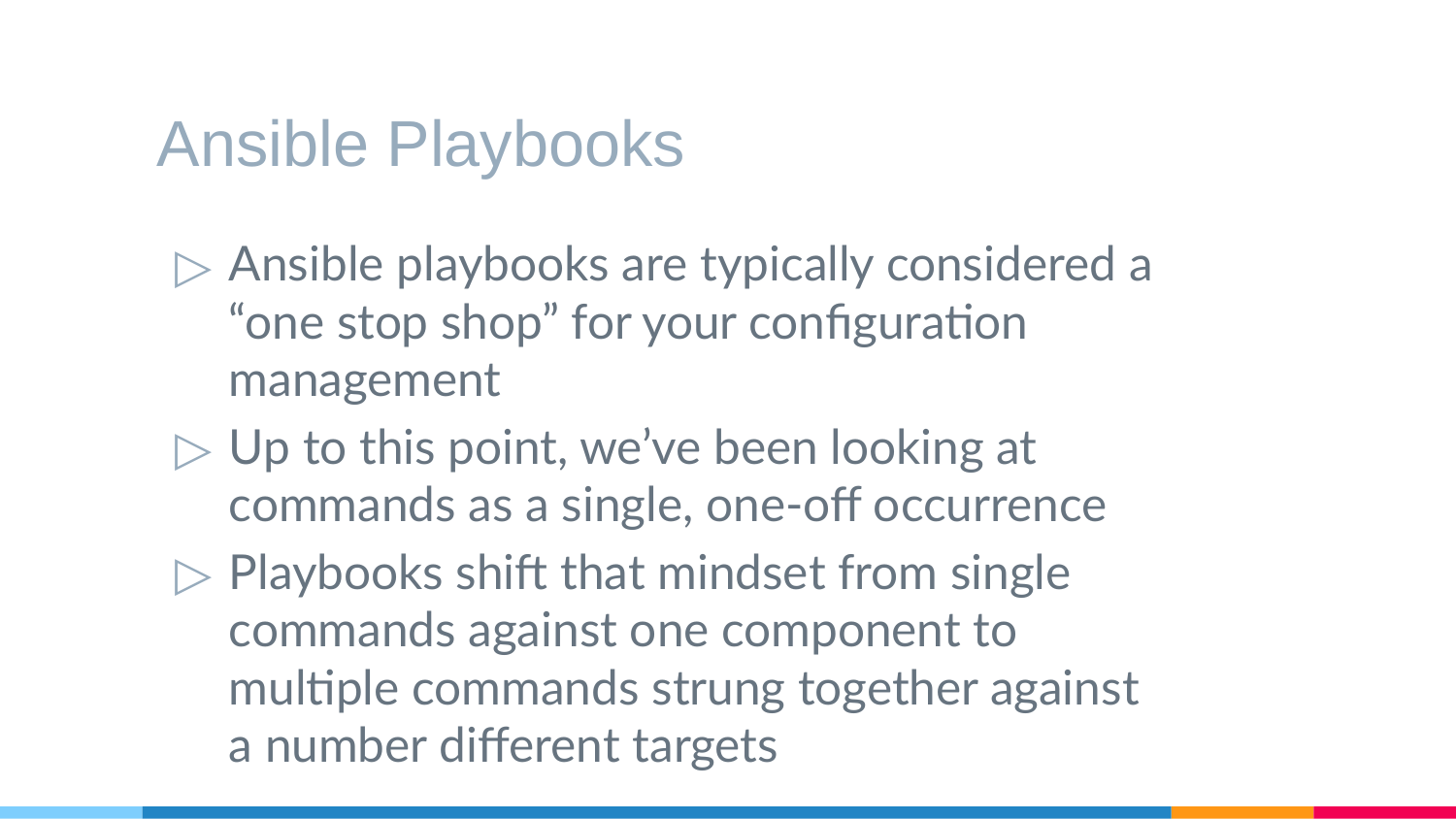

# Ansible Playbooks
Ansible playbooks are typically considered a “one stop shop” for your configuration management
Up to this point, we’ve been looking at commands as a single, one-off occurrence
Playbooks shift that mindset from single commands against one component to multiple commands strung together against a number different targets